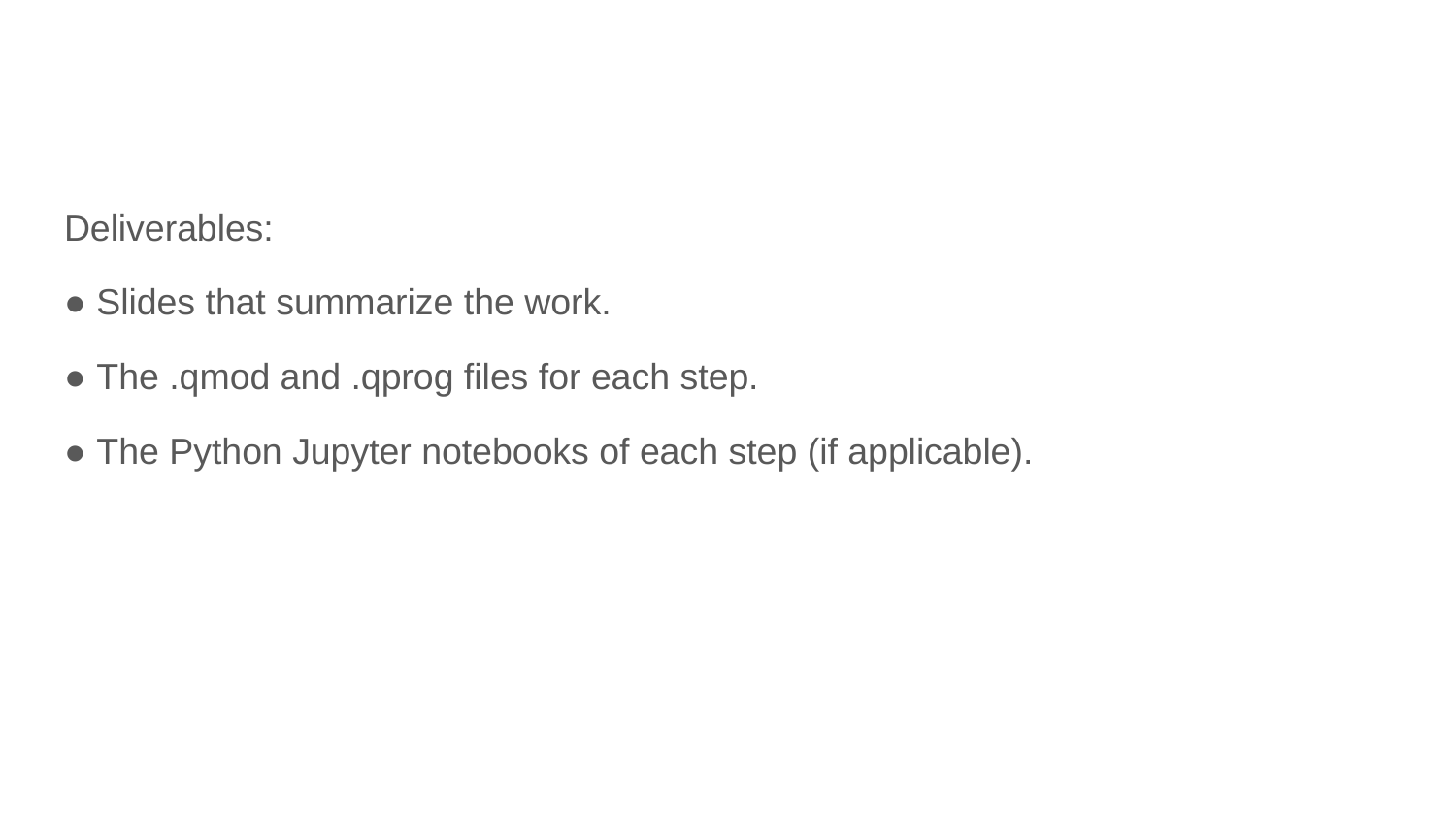

#
Deliverables:
● Slides that summarize the work.
● The .qmod and .qprog files for each step.
● The Python Jupyter notebooks of each step (if applicable).